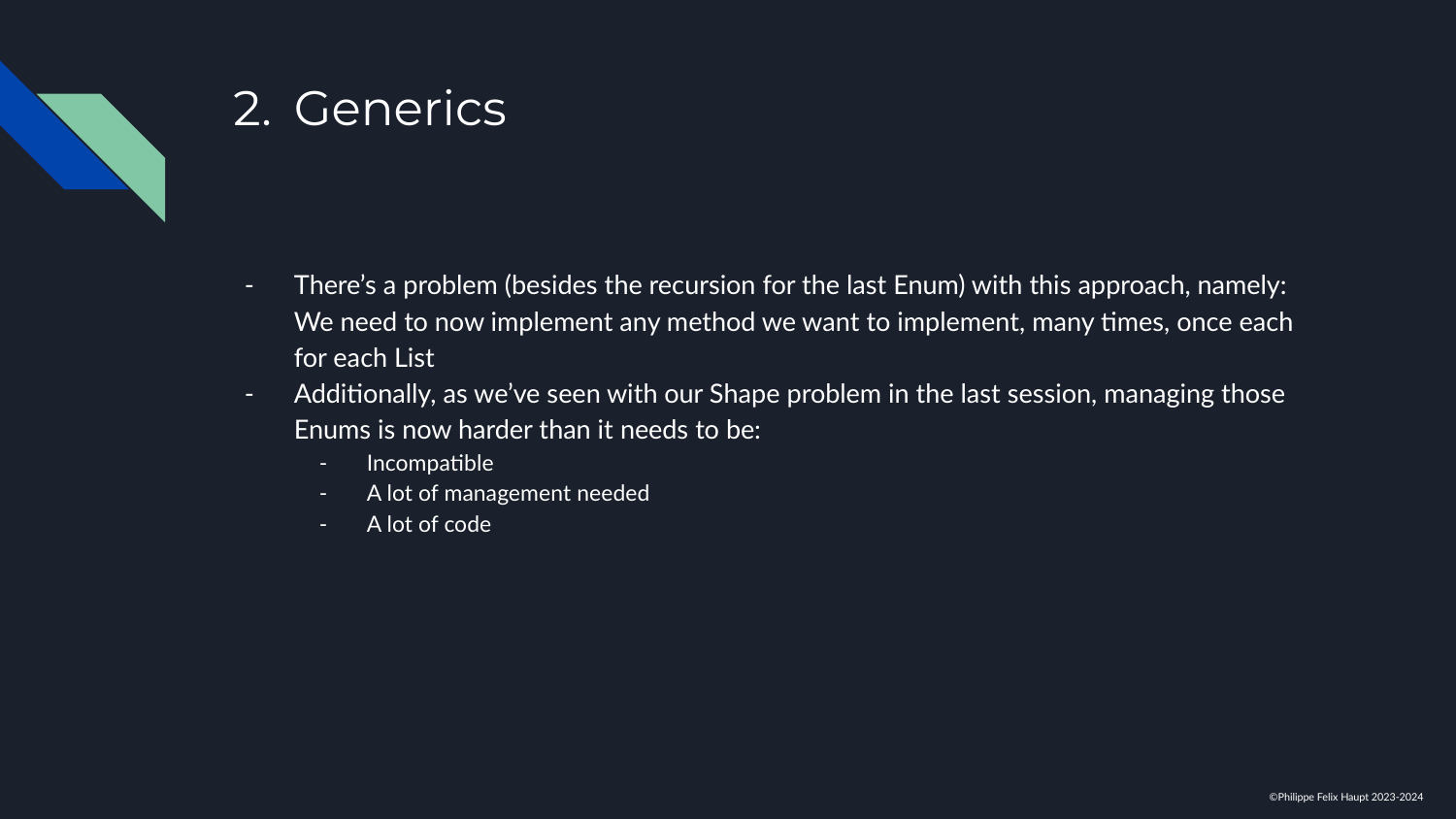

# Generics
There’s a problem (besides the recursion for the last Enum) with this approach, namely:
We need to now implement any method we want to implement, many times, once each for each List
Additionally, as we’ve seen with our Shape problem in the last session, managing those Enums is now harder than it needs to be:
Incompatible
A lot of management needed
A lot of code
©Philippe Felix Haupt 2023-2024